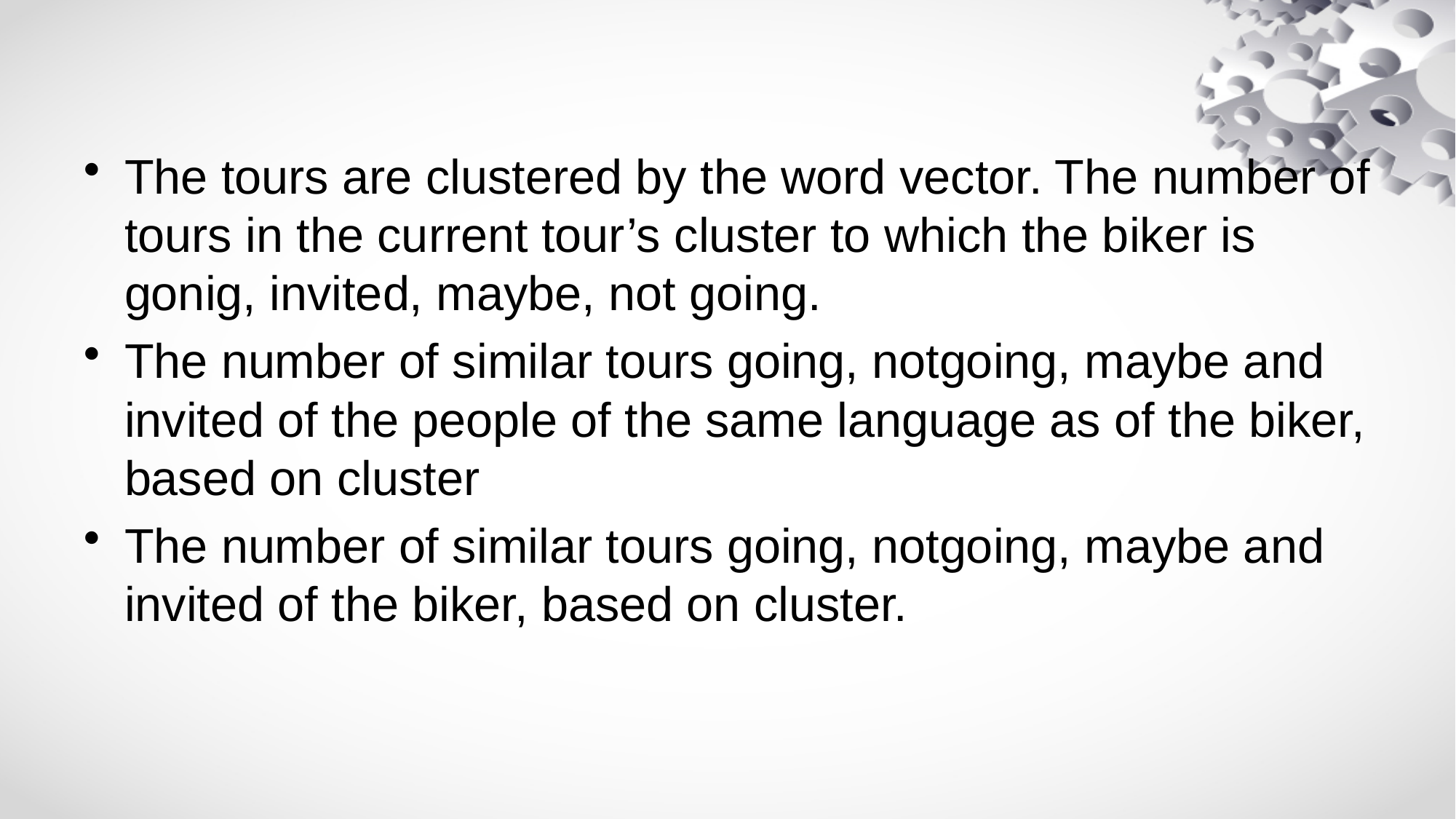

The tours are clustered by the word vector. The number of tours in the current tour’s cluster to which the biker is gonig, invited, maybe, not going.
The number of similar tours going, notgoing, maybe and invited of the people of the same language as of the biker, based on cluster
The number of similar tours going, notgoing, maybe and invited of the biker, based on cluster.